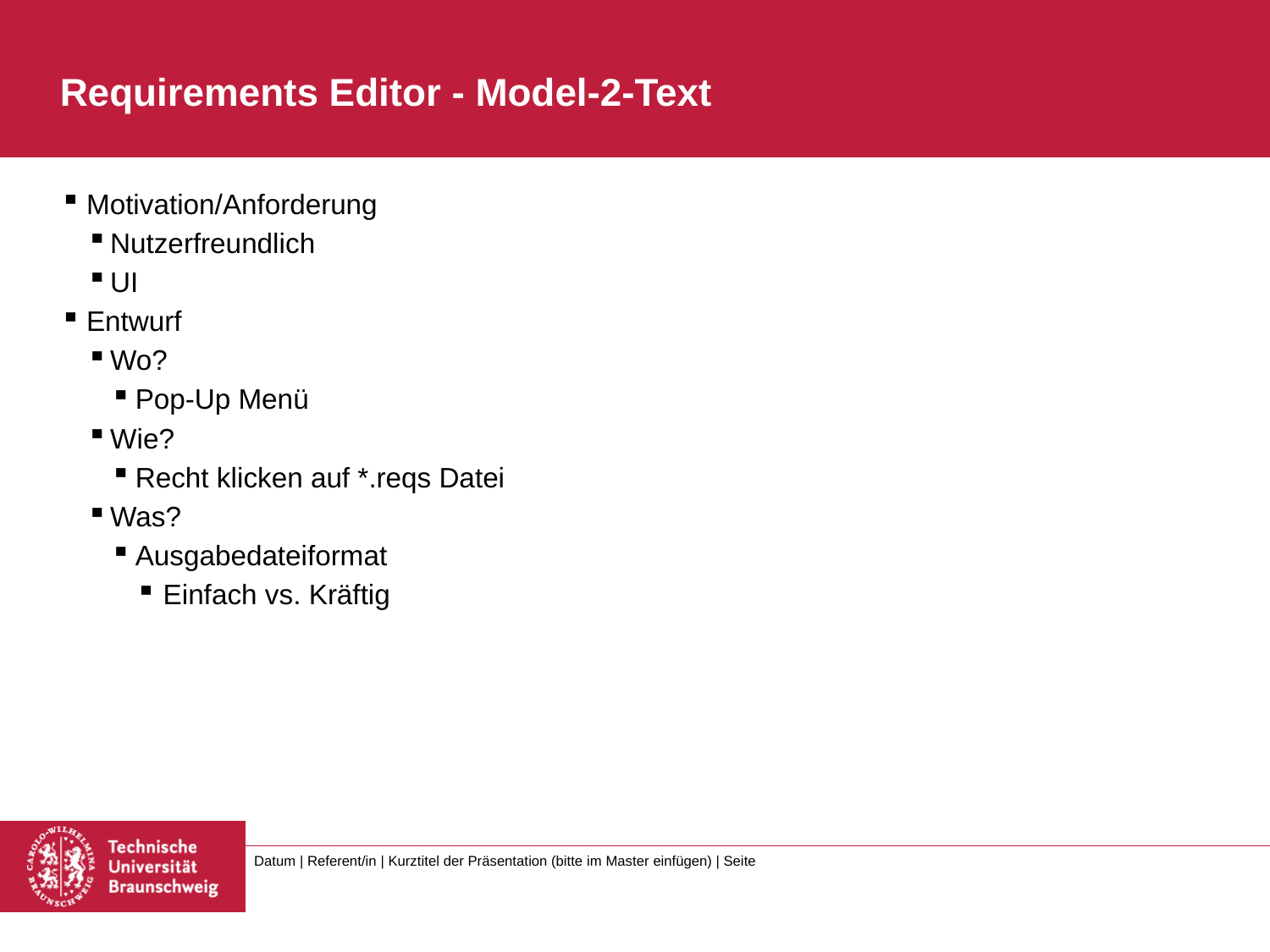

# Requirements Editor - Model-2-Text
Motivation/Anforderung
Nutzerfreundlich
UI
Entwurf
Wo?
Pop-Up Menü
Wie?
Recht klicken auf *.reqs Datei
Was?
Ausgabedateiformat
Einfach vs. Kräftig